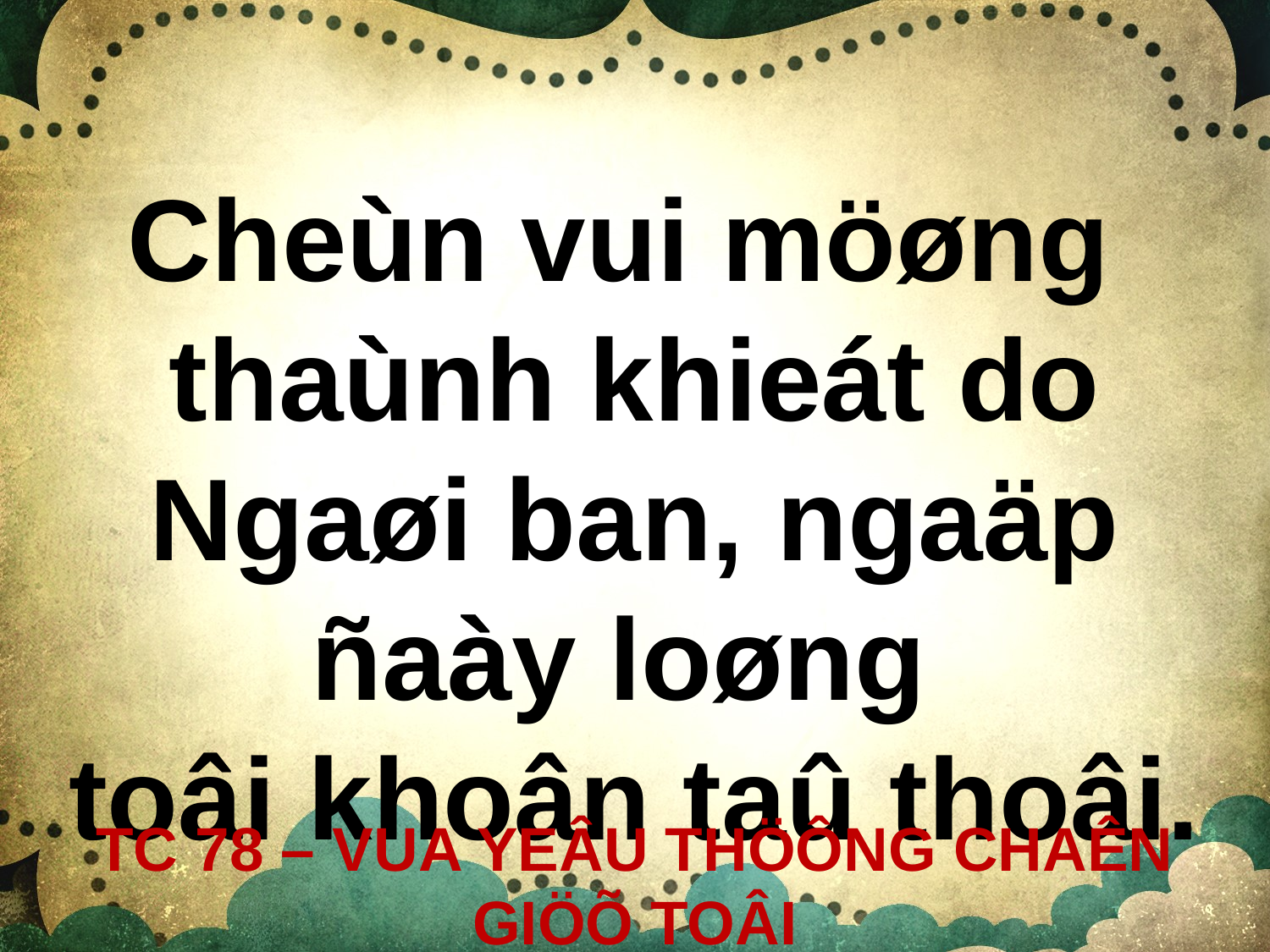

Cheùn vui möøng
thaùnh khieát do Ngaøi ban, ngaäp ñaày loøng
toâi khoân taû thoâi.
TC 78 – VUA YEÂU THÖÔNG CHAÊN GIÖÕ TOÂI